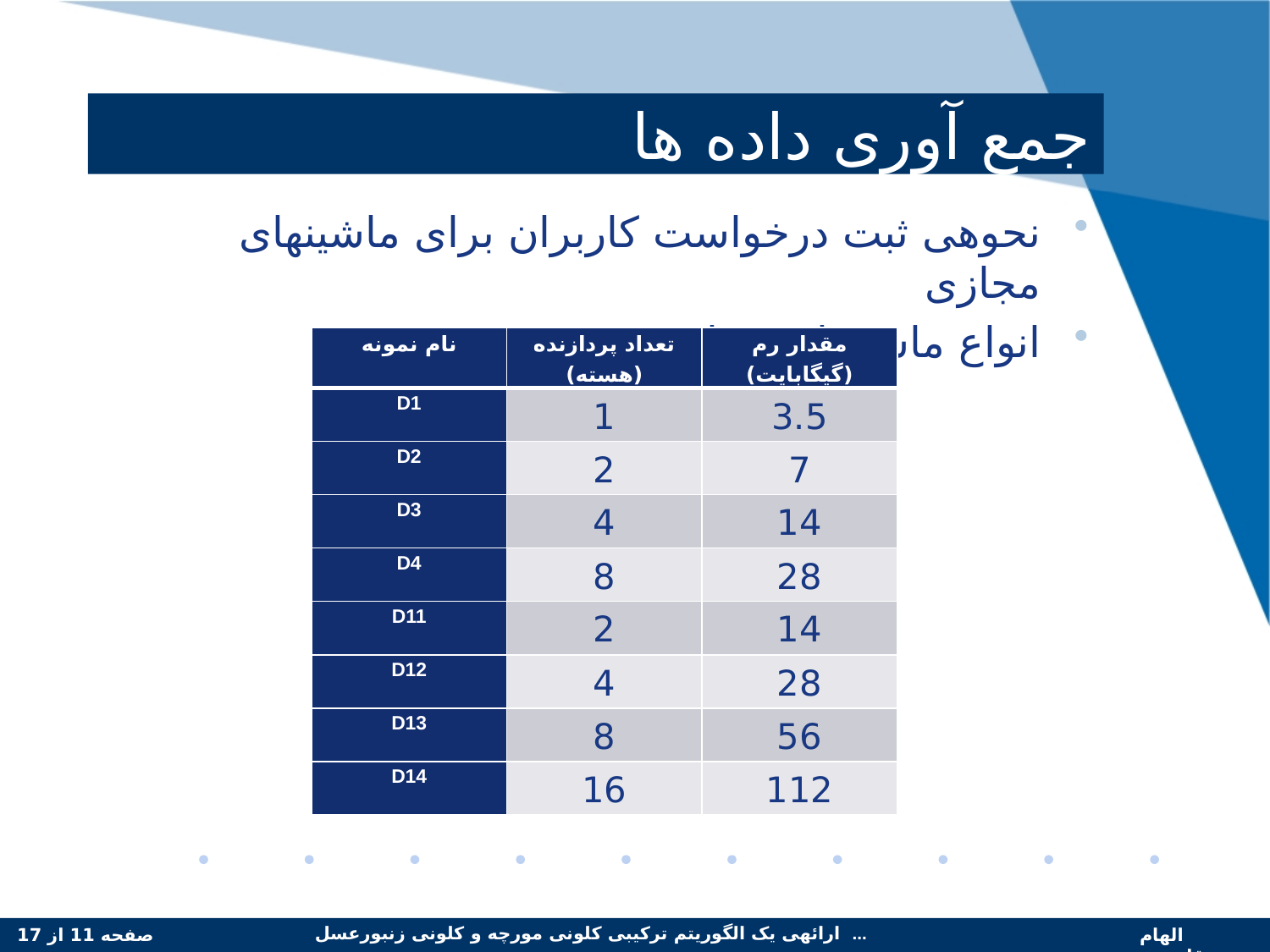

# جمع آوری داده ها
نحوه­ی ثبت درخواست کاربران برای ماشین­های مجازی
انواع ماشین­های مجازی در دسترس

| نام نمونه | تعداد پردازنده (هسته) | مقدار رم (گیگابایت) |
| --- | --- | --- |
| D1 | 1 | 3.5 |
| D2 | 2 | 7 |
| D3 | 4 | 14 |
| D4 | 8 | 28 |
| D11 | 2 | 14 |
| D12 | 4 | 28 |
| D13 | 8 | 56 |
| D14 | 16 | 112 |
صفحه 11 از 17